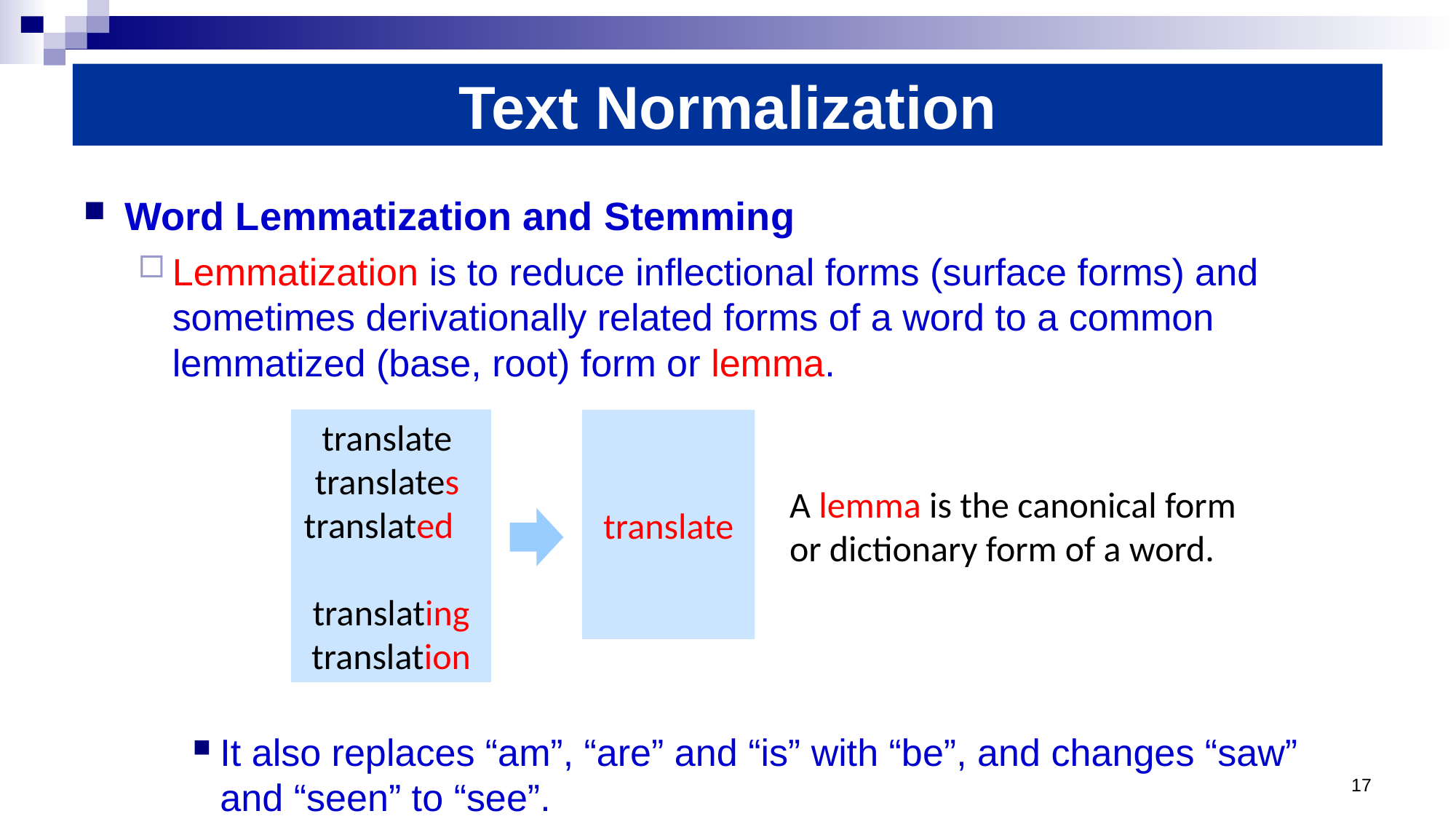

Text Normalization
Word Lemmatization and Stemming
Lemmatization is to reduce inflectional forms (surface forms) and sometimes derivationally related forms of a word to a common lemmatized (base, root) form or lemma.

It also replaces “am”, “are” and “is” with “be”, and changes “saw” and “seen” to “see”.
translate
translates
translated
translating
translation

translate

A lemma is the canonical form or dictionary form of a word.

17